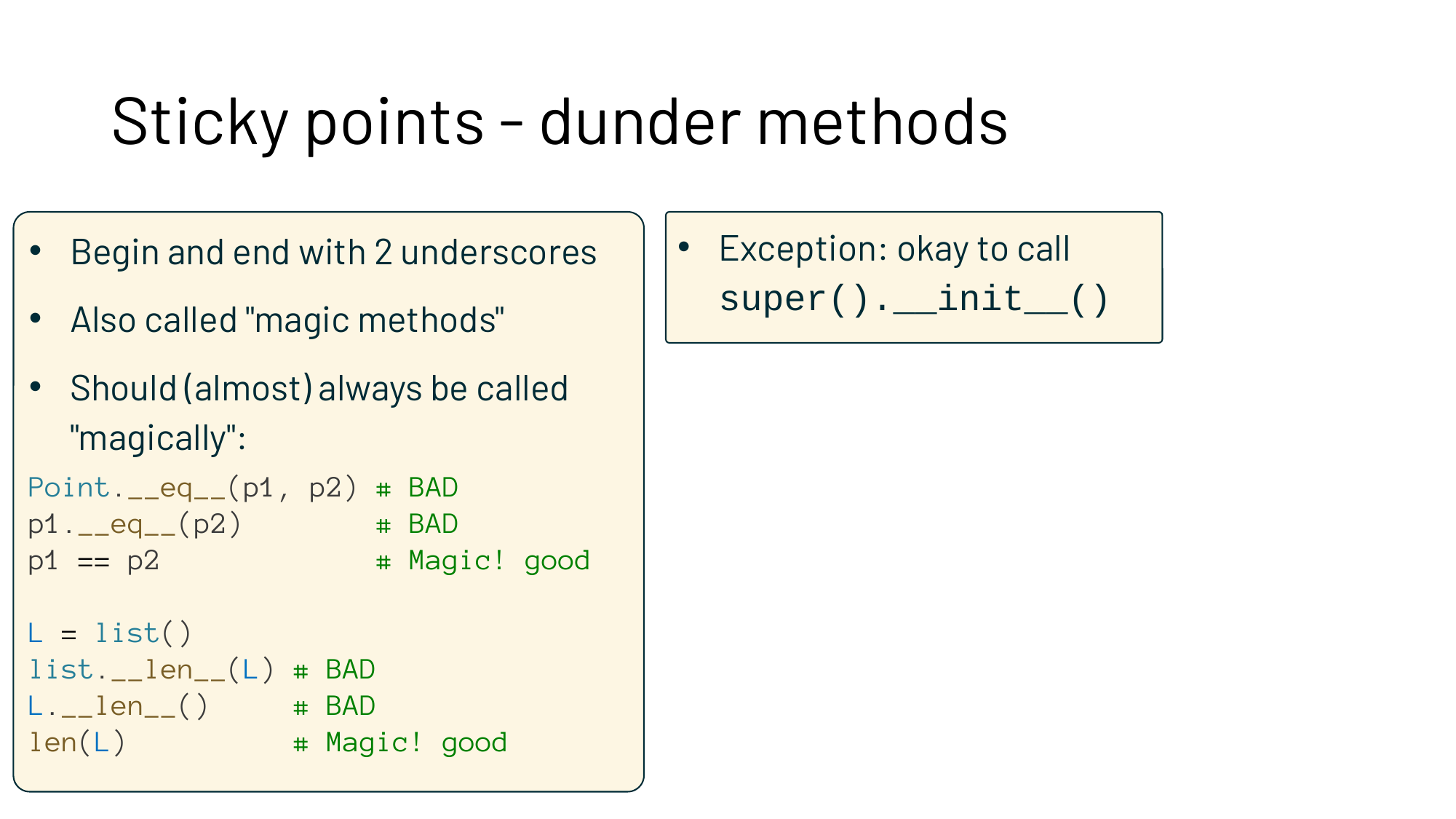

# Sticky points - dunder methods
Begin and end with 2 underscores
Also called "magic methods"
Should (almost) always be called "magically":
Point.__eq__(p1, p2) # BAD
p1.__eq__(p2)        # BAD
p1 == p2             # Magic! good
L = list()
list.__len__(L) # BAD
L.__len__()     # BAD
len(L)          # Magic! good
Exception: okay to call super().__init__()